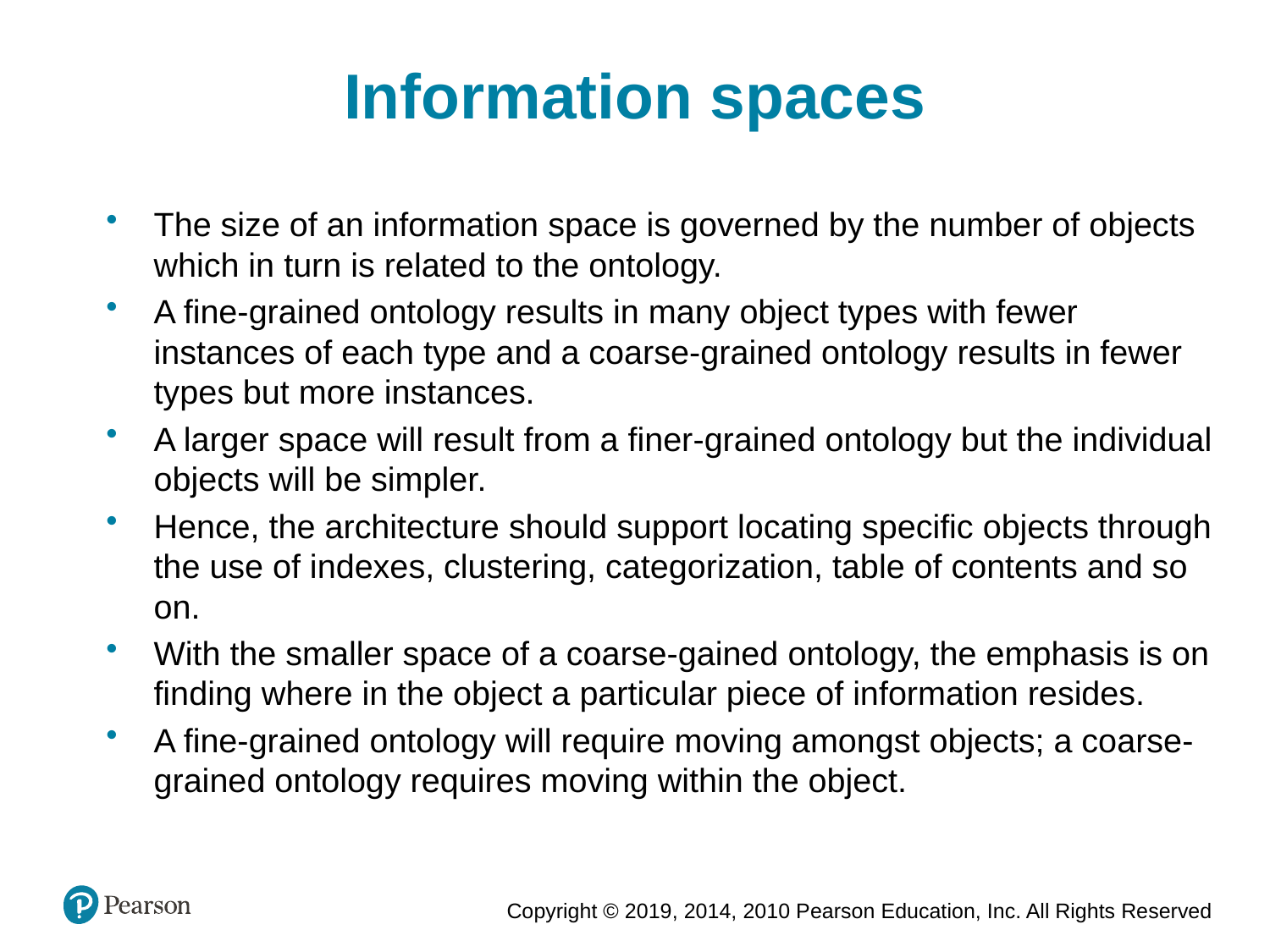

Information spaces
The size of an information space is governed by the number of objects which in turn is related to the ontology.
A fine-grained ontology results in many object types with fewer instances of each type and a coarse-grained ontology results in fewer types but more instances.
A larger space will result from a finer-grained ontology but the individual objects will be simpler.
Hence, the architecture should support locating specific objects through the use of indexes, clustering, categorization, table of contents and so on.
With the smaller space of a coarse-gained ontology, the emphasis is on finding where in the object a particular piece of information resides.
A fine-grained ontology will require moving amongst objects; a coarse-grained ontology requires moving within the object.